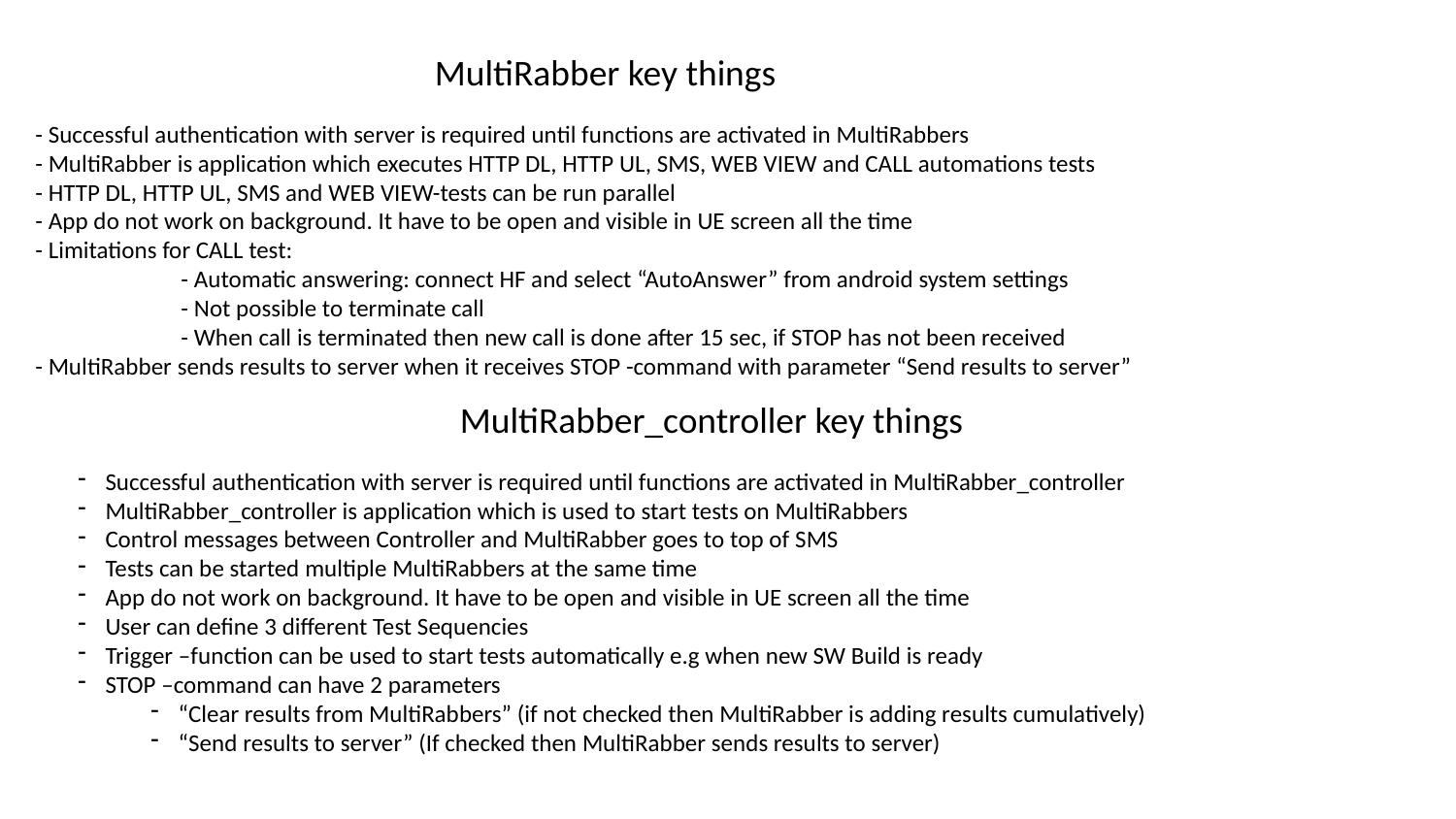

MultiRabber key things
- Successful authentication with server is required until functions are activated in MultiRabbers
- MultiRabber is application which executes HTTP DL, HTTP UL, SMS, WEB VIEW and CALL automations tests
- HTTP DL, HTTP UL, SMS and WEB VIEW-tests can be run parallel
- App do not work on background. It have to be open and visible in UE screen all the time
- Limitations for CALL test:
	- Automatic answering: connect HF and select “AutoAnswer” from android system settings
	- Not possible to terminate call
	- When call is terminated then new call is done after 15 sec, if STOP has not been received
- MultiRabber sends results to server when it receives STOP -command with parameter “Send results to server”
MultiRabber_controller key things
Successful authentication with server is required until functions are activated in MultiRabber_controller
MultiRabber_controller is application which is used to start tests on MultiRabbers
Control messages between Controller and MultiRabber goes to top of SMS
Tests can be started multiple MultiRabbers at the same time
App do not work on background. It have to be open and visible in UE screen all the time
User can define 3 different Test Sequencies
Trigger –function can be used to start tests automatically e.g when new SW Build is ready
STOP –command can have 2 parameters
“Clear results from MultiRabbers” (if not checked then MultiRabber is adding results cumulatively)
“Send results to server” (If checked then MultiRabber sends results to server)